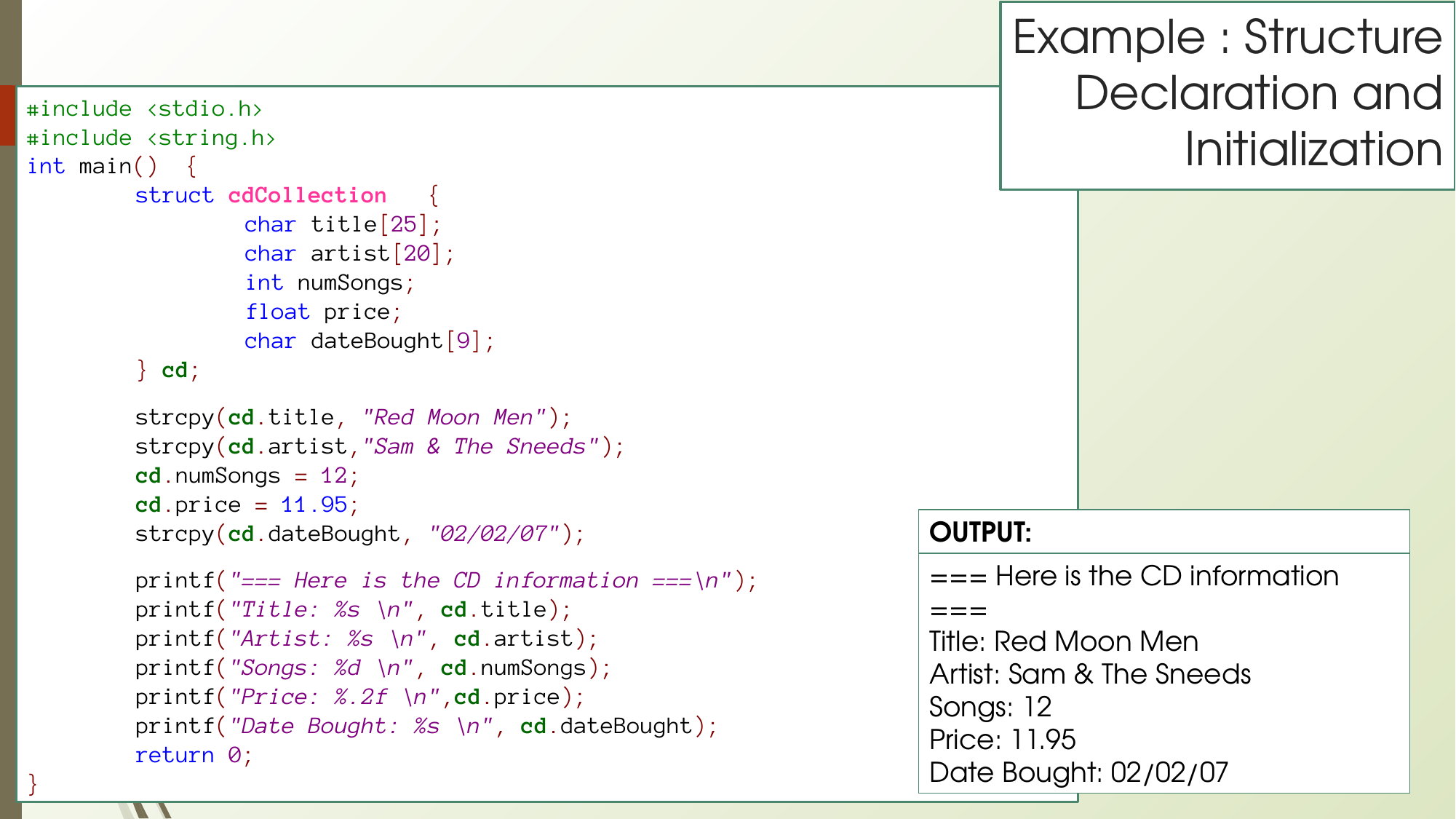

# Example : Structure Declaration and Initialization
#include <stdio.h>
#include <string.h>
int main()  {
	struct cdCollection   {
		char title[25];
		char artist[20];
		int numSongs;
		float price;
		char dateBought[9];
	} cd;
 	strcpy(cd.title, "Red Moon Men");
	strcpy(cd.artist,"Sam & The Sneeds");
	cd.numSongs = 12;
	cd.price = 11.95;
	strcpy(cd.dateBought, "02/02/07");
	printf("=== Here is the CD information ===\n");
	printf("Title: %s \n", cd.title);
	printf("Artist: %s \n", cd.artist);
	printf("Songs: %d \n", cd.numSongs);
	printf("Price: %.2f \n",cd.price);
	printf("Date Bought: %s \n", cd.dateBought);
	return 0;
}
OUTPUT:
=== Here is the CD information ===
Title: Red Moon Men
Artist: Sam & The Sneeds
Songs: 12
Price: 11.95
Date Bought: 02/02/07